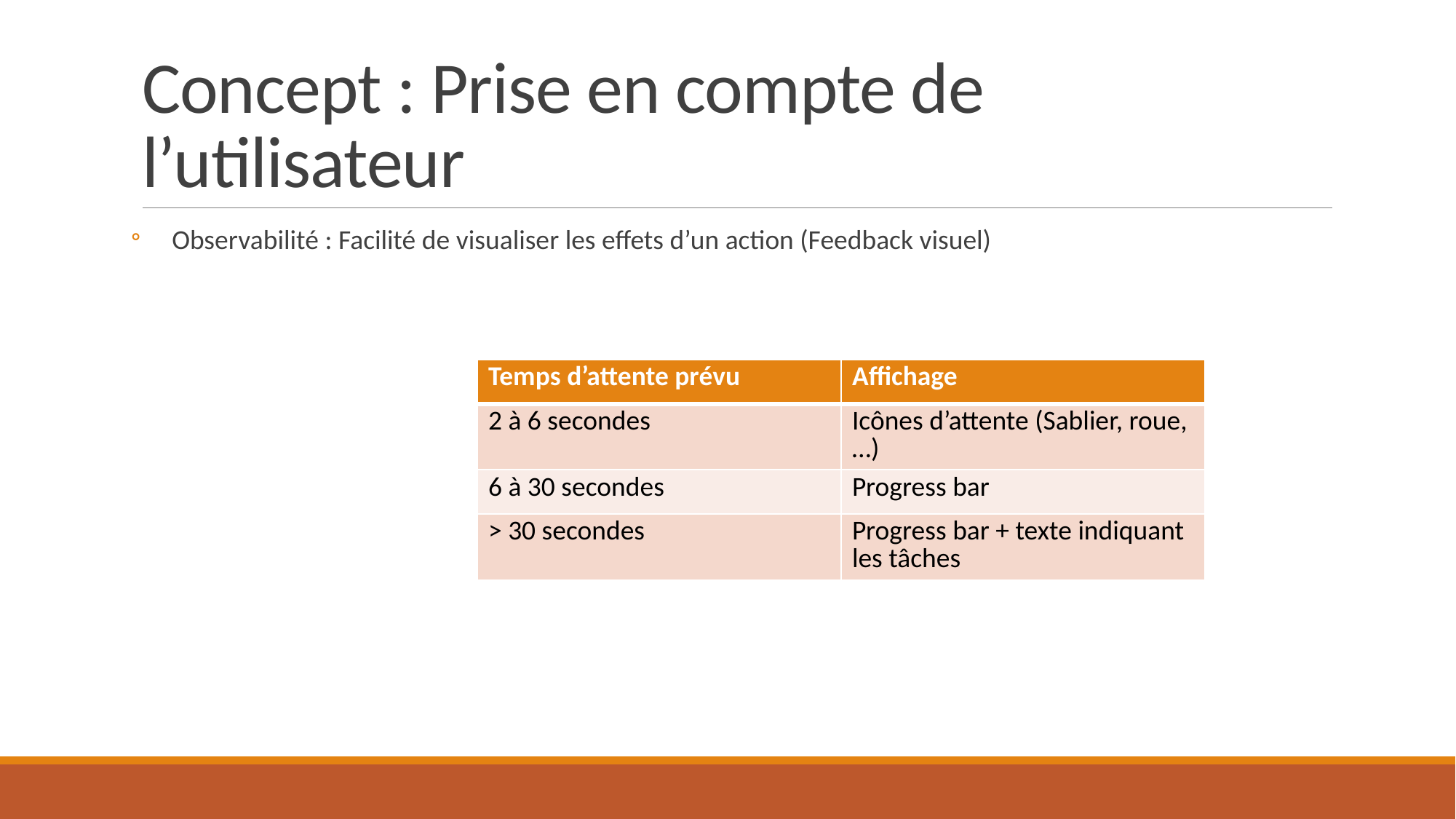

# Concept : Prise en compte de l’utilisateur
Observabilité : Facilité de visualiser les effets d’un action (Feedback visuel)
| Temps d’attente prévu | Affichage |
| --- | --- |
| 2 à 6 secondes | Icônes d’attente (Sablier, roue, …) |
| 6 à 30 secondes | Progress bar |
| > 30 secondes | Progress bar + texte indiquant les tâches |